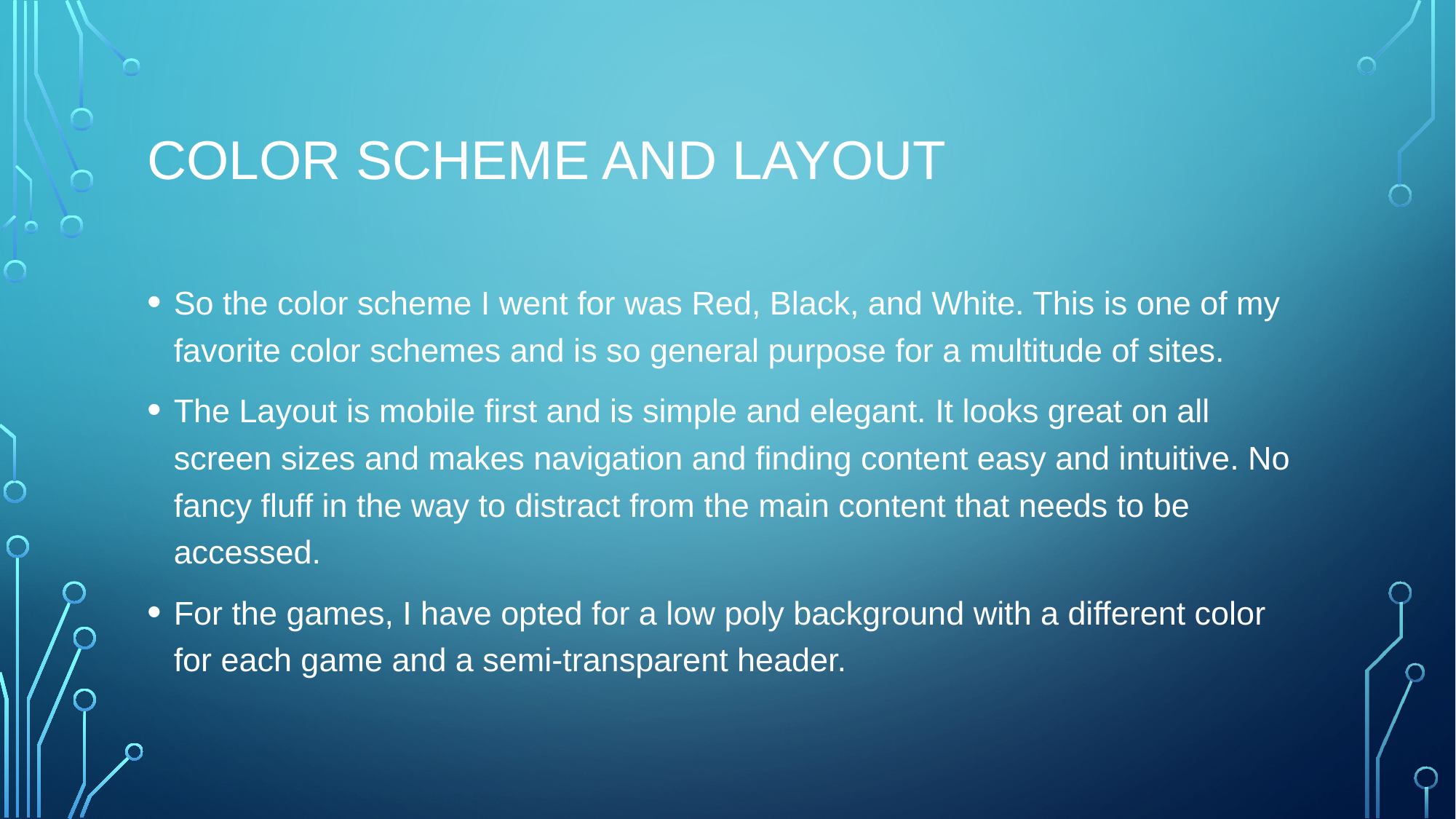

# Color Scheme and Layout
So the color scheme I went for was Red, Black, and White. This is one of my favorite color schemes and is so general purpose for a multitude of sites.
The Layout is mobile first and is simple and elegant. It looks great on all screen sizes and makes navigation and finding content easy and intuitive. No fancy fluff in the way to distract from the main content that needs to be accessed.
For the games, I have opted for a low poly background with a different color for each game and a semi-transparent header.